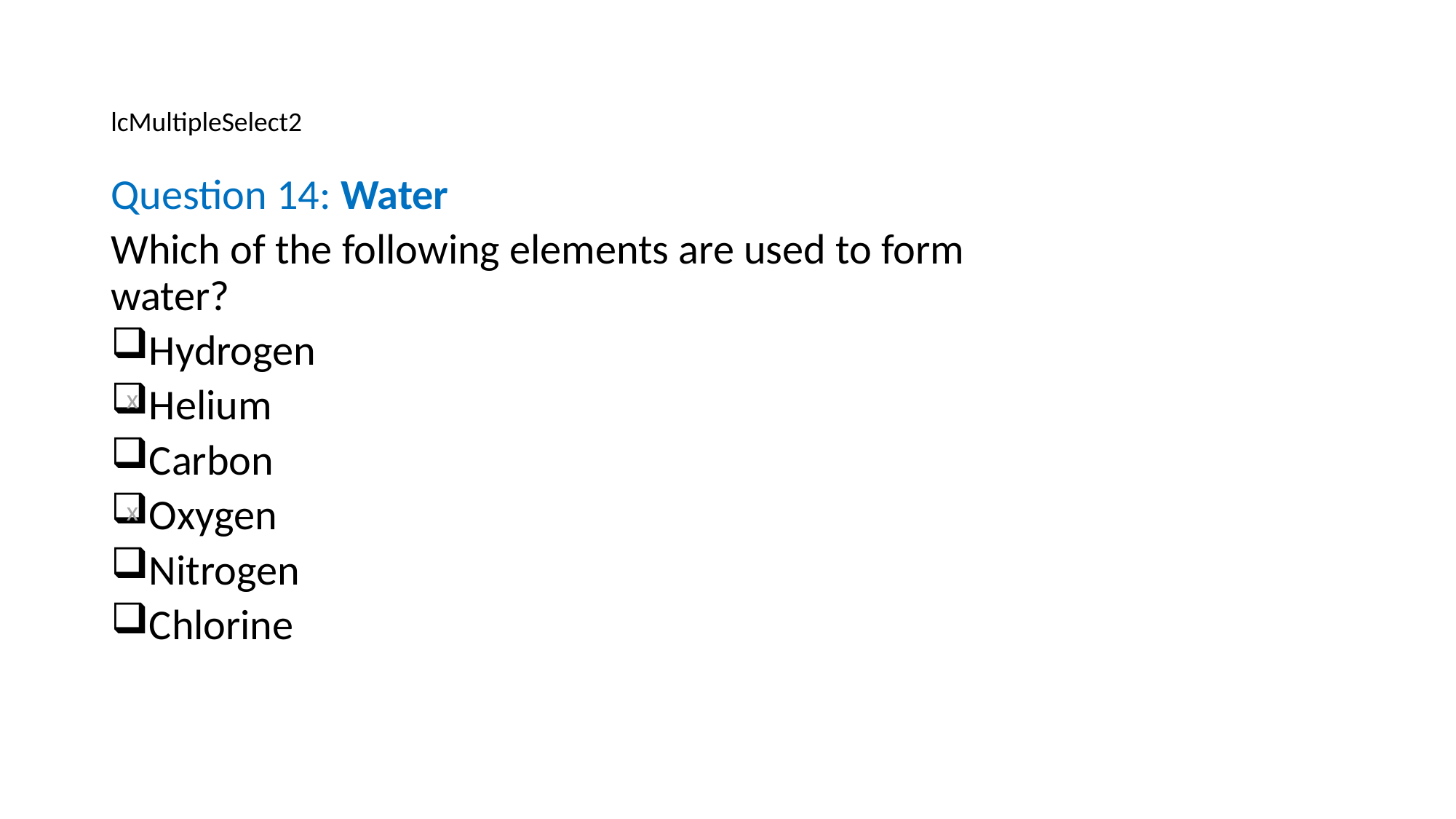

# lcMultipleSelect2
Question 14: Water
Which of the following elements are used to form water?
Hydrogen
Helium
Carbon
Oxygen
Nitrogen
Chlorine

x
x